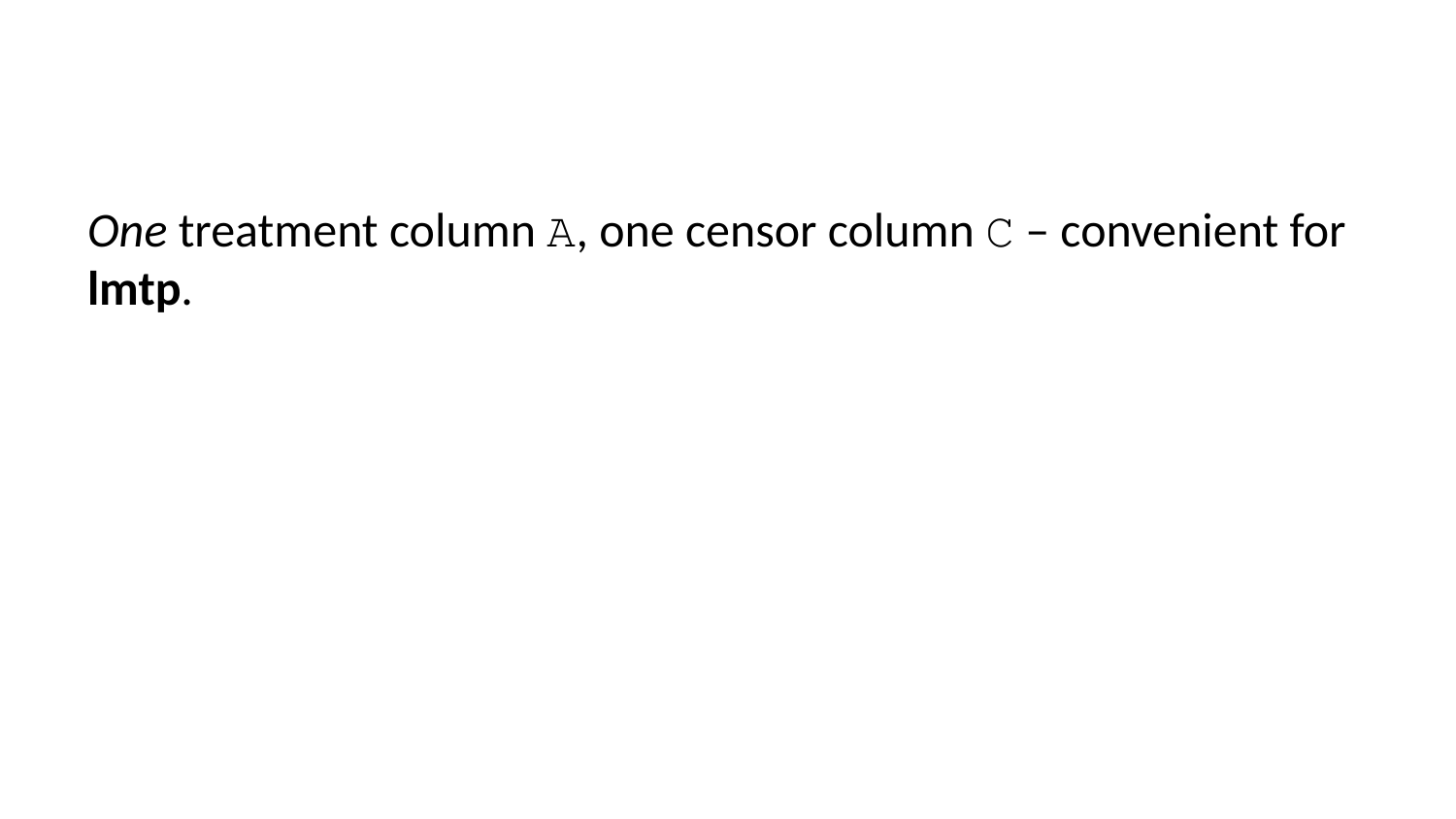

One treatment column A, one censor column C – convenient for lmtp.